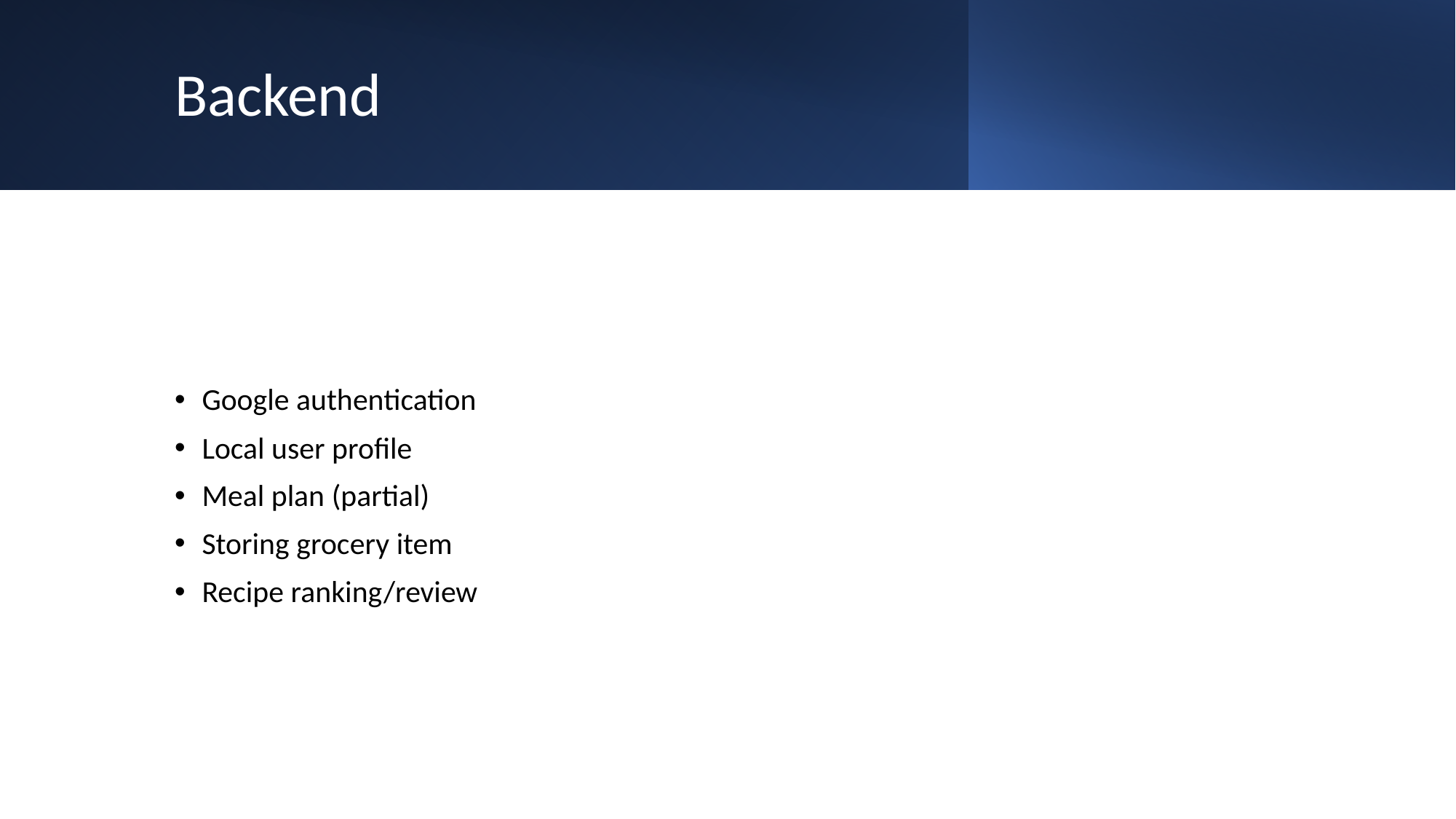

# Backend
Google authentication
Local user profile
Meal plan (partial)
Storing grocery item
Recipe ranking/review